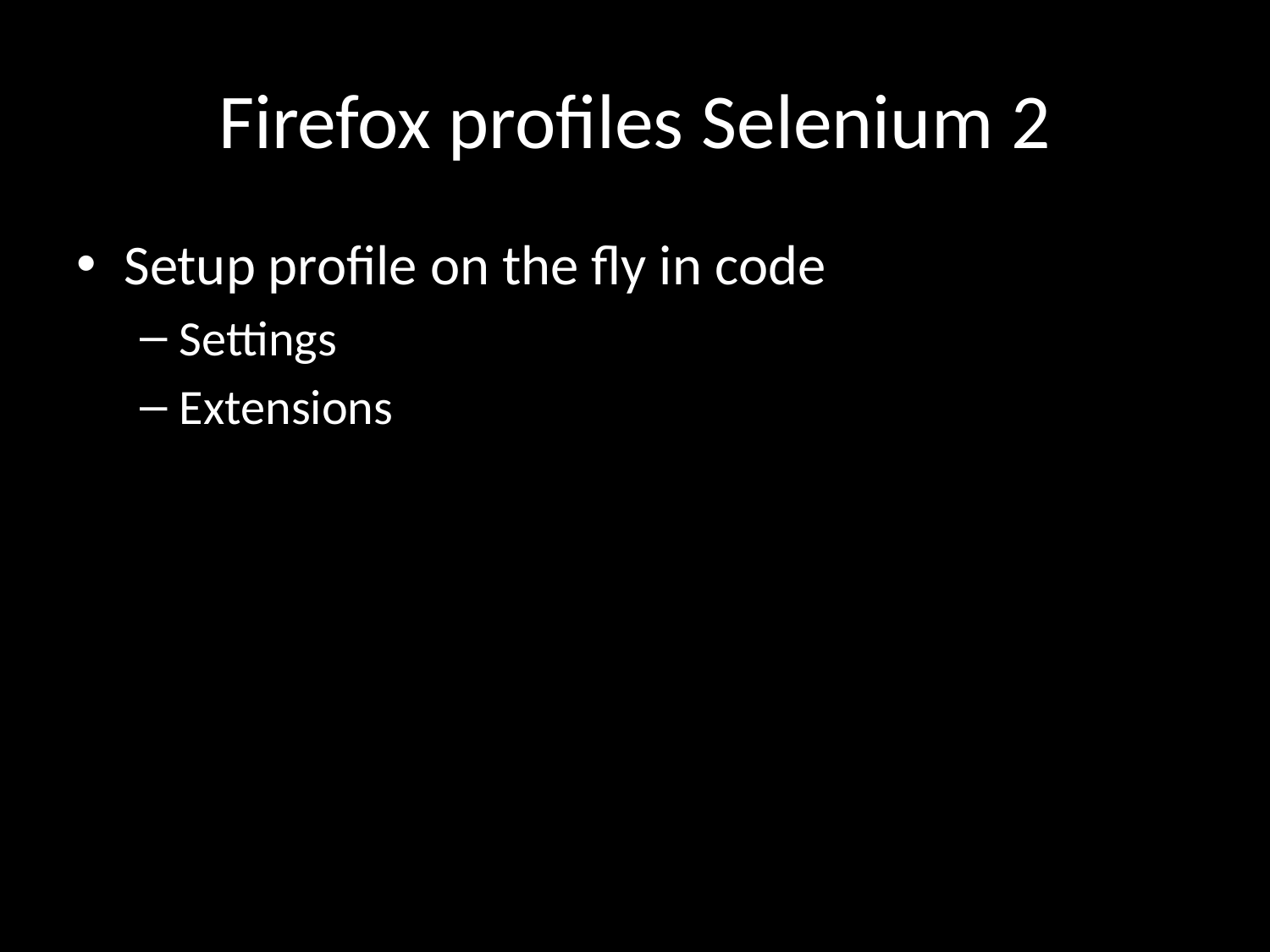

# Firefox profiles Selenium 2
Setup profile on the fly in code
Settings
Extensions